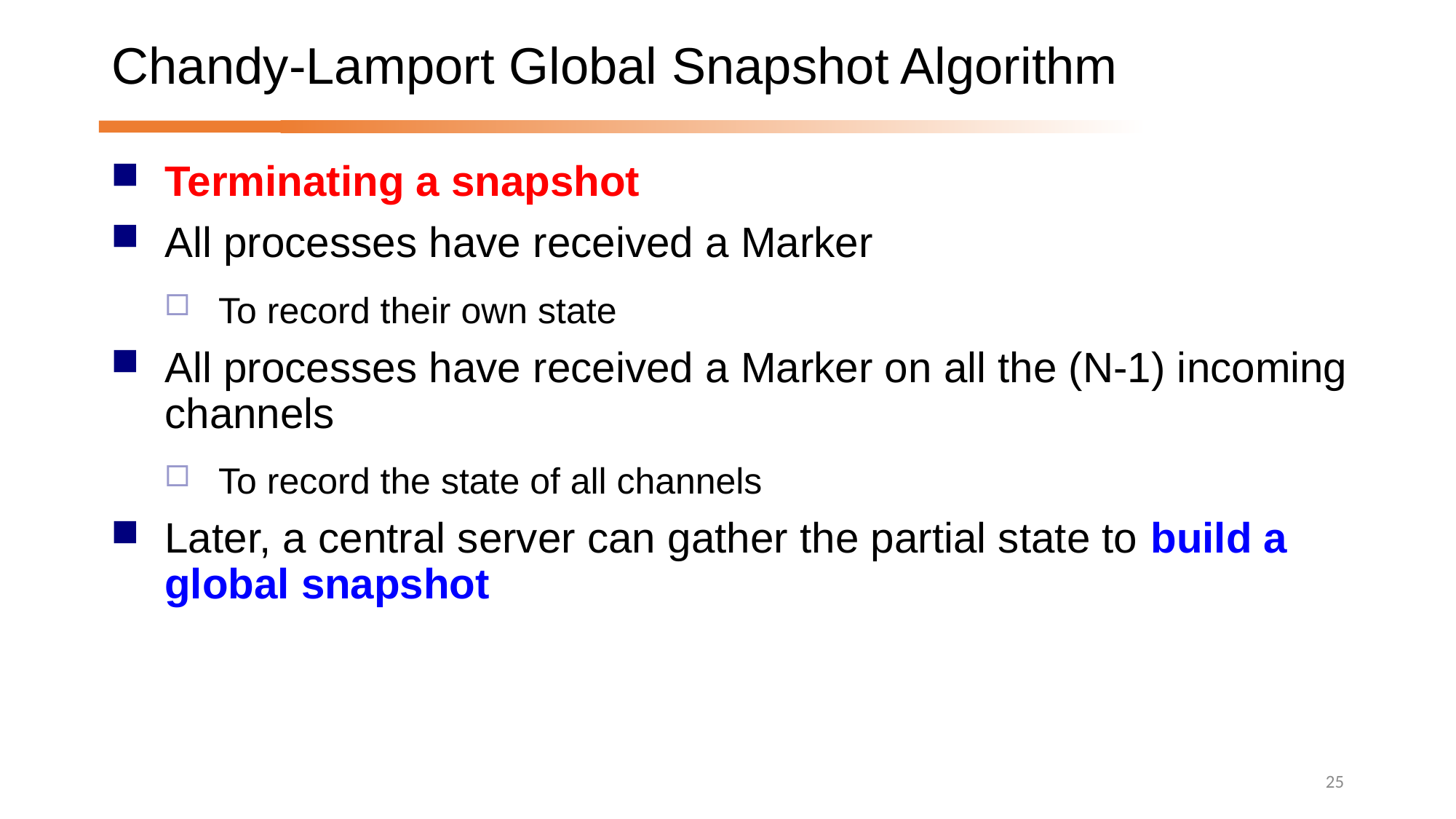

# Chandy-Lamport Global Snapshot Algorithm
Terminating a snapshot
All processes have received a Marker
To record their own state
All processes have received a Marker on all the (N-1) incoming channels
To record the state of all channels
Later, a central server can gather the partial state to build a global snapshot
25